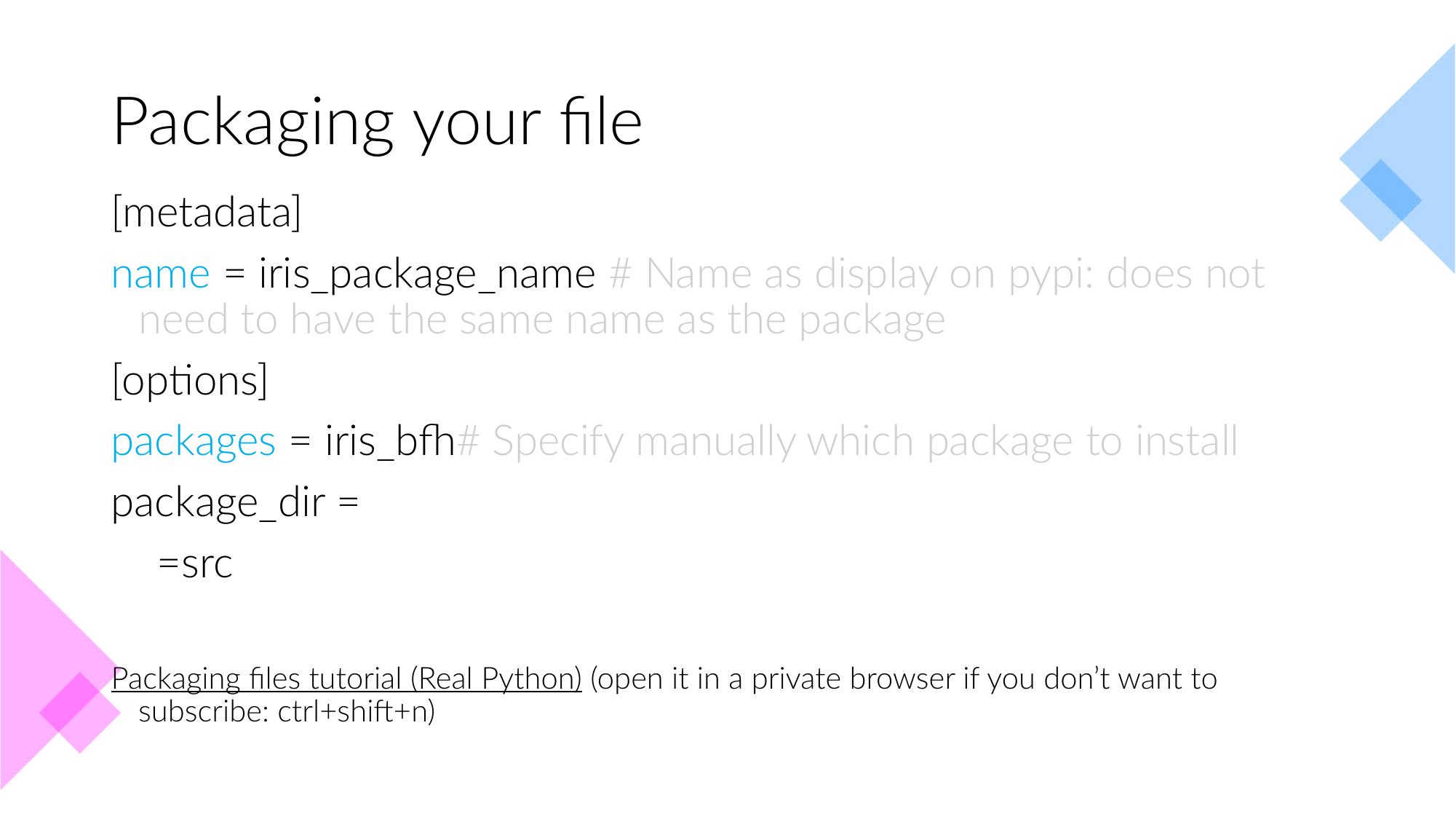

# Packaging your file
[metadata]
name = iris_package_name # Name as display on pypi: does not need to have the same name as the package
[options]
packages = iris_bfh# Specify manually which package to install
package_dir =
    =src

Packaging files tutorial (Real Python) (open it in a private browser if you don’t want to subscribe: ctrl+shift+n)